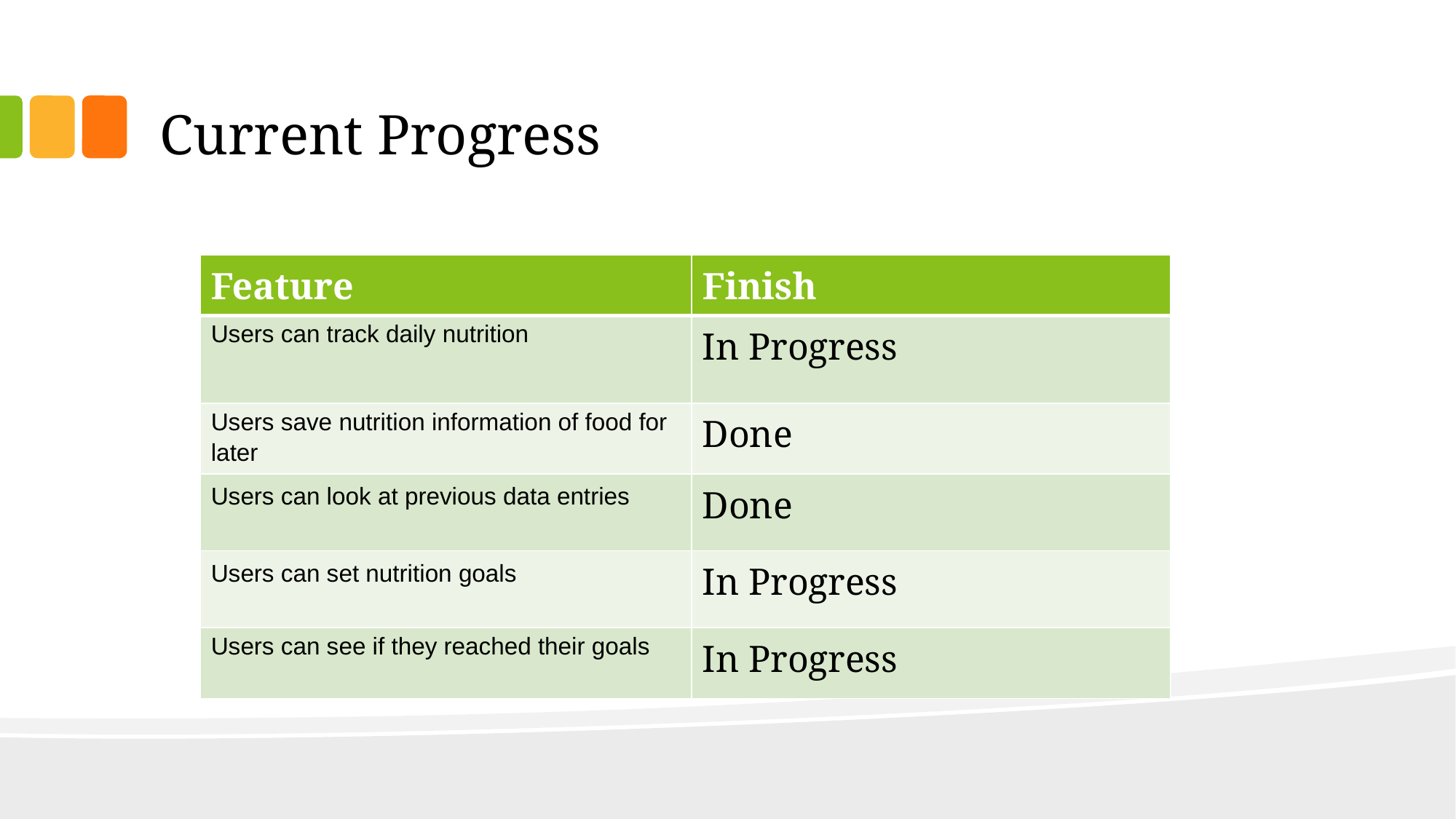

# Current Progress
| Feature | Finish |
| --- | --- |
| Users can track daily nutrition | In Progress |
| Users save nutrition information of food for later | Done |
| Users can look at previous data entries | Done |
| Users can set nutrition goals | In Progress |
| Users can see if they reached their goals | In Progress |